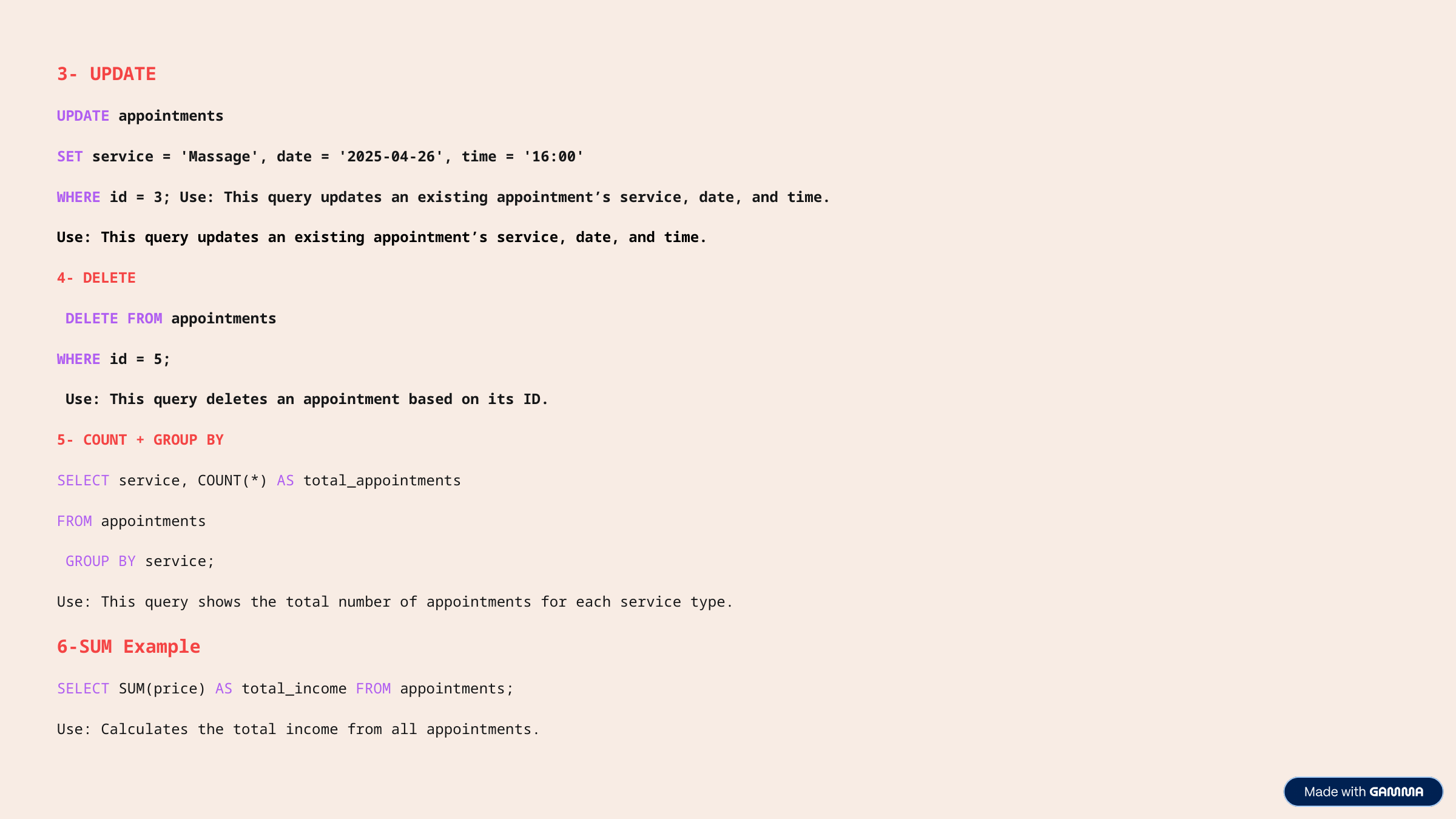

3- UPDATE
UPDATE appointments
SET service = 'Massage', date = '2025-04-26', time = '16:00'
WHERE id = 3; Use: This query updates an existing appointment’s service, date, and time.
Use: This query updates an existing appointment’s service, date, and time.
4- DELETE
 DELETE FROM appointments
WHERE id = 5;
 Use: This query deletes an appointment based on its ID.
5- COUNT + GROUP BY
SELECT service, COUNT(*) AS total_appointments
FROM appointments
 GROUP BY service;
Use: This query shows the total number of appointments for each service type.
6-SUM Example
SELECT SUM(price) AS total_income FROM appointments;
Use: Calculates the total income from all appointments.